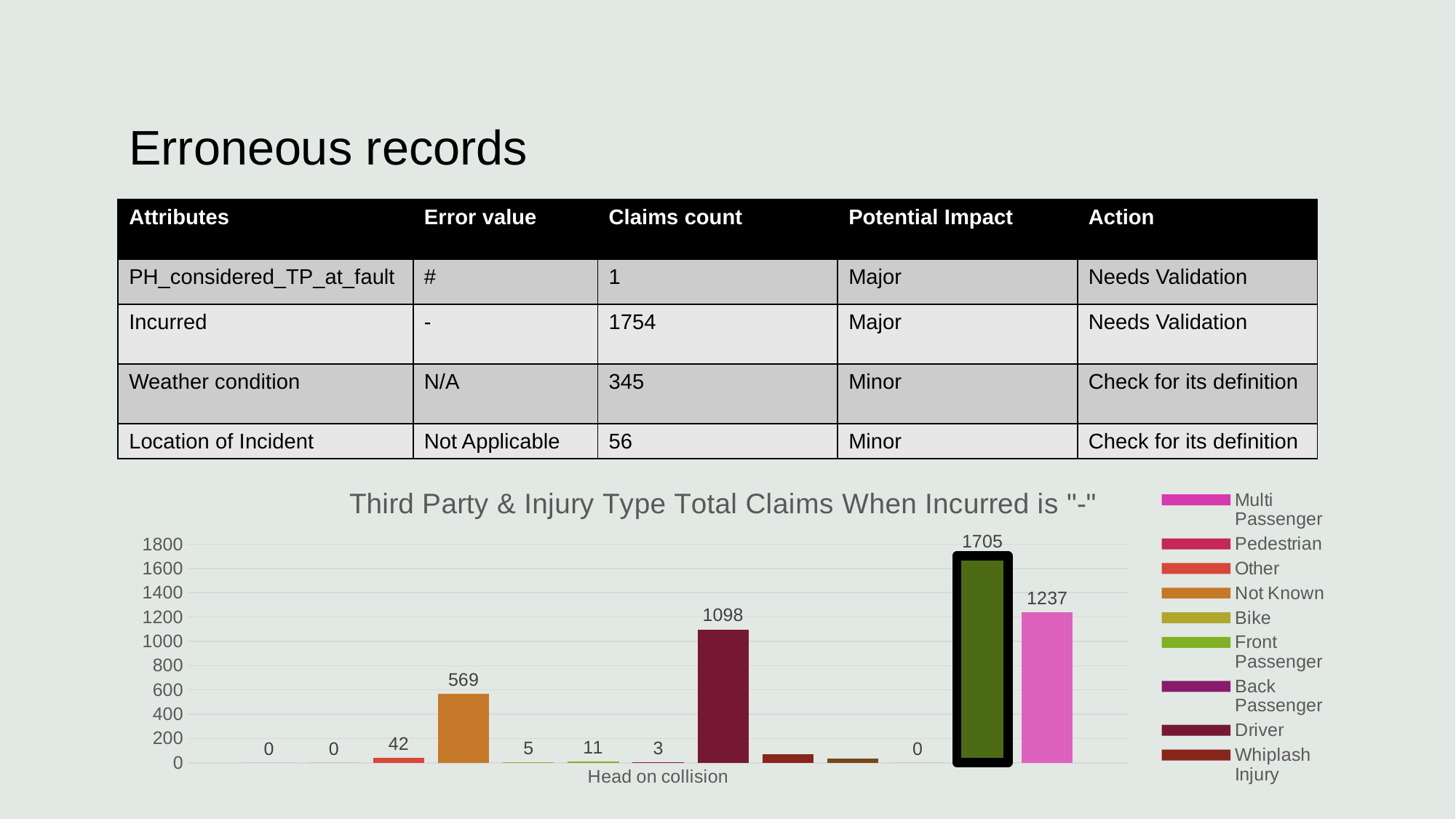

# Erroneous records
| Attributes | Error value | Claims count | Potential Impact | Action |
| --- | --- | --- | --- | --- |
| PH\_considered\_TP\_at\_fault | # | 1 | Major | Needs Validation |
| Incurred | - | 1754 | Major | Needs Validation |
| Weather condition | N/A | 345 | Minor | Check for its definition |
| Location of Incident | Not Applicable | 56 | Minor | Check for its definition |

### Chart: Third Party & Injury Type Total Claims When Incurred is "-"

| Category | Multi Passenger | Pedestrian | Other | Not Known | Bike | Front Passenger | Back Passenger | Driver | Whiplash Injury | Traumatic Injury | Fatal Injury | Unclear Injury | Not known Injury |
|---|---|---|---|---|---|---|---|---|---|---|---|---|---|
| Head on collision | 0.0 | 0.0 | 42.0 | 569.0 | 5.0 | 11.0 | 3.0 | 1098.0 | 73.0 | 35.0 | 0.0 | 1705.0 | 1237.0 |